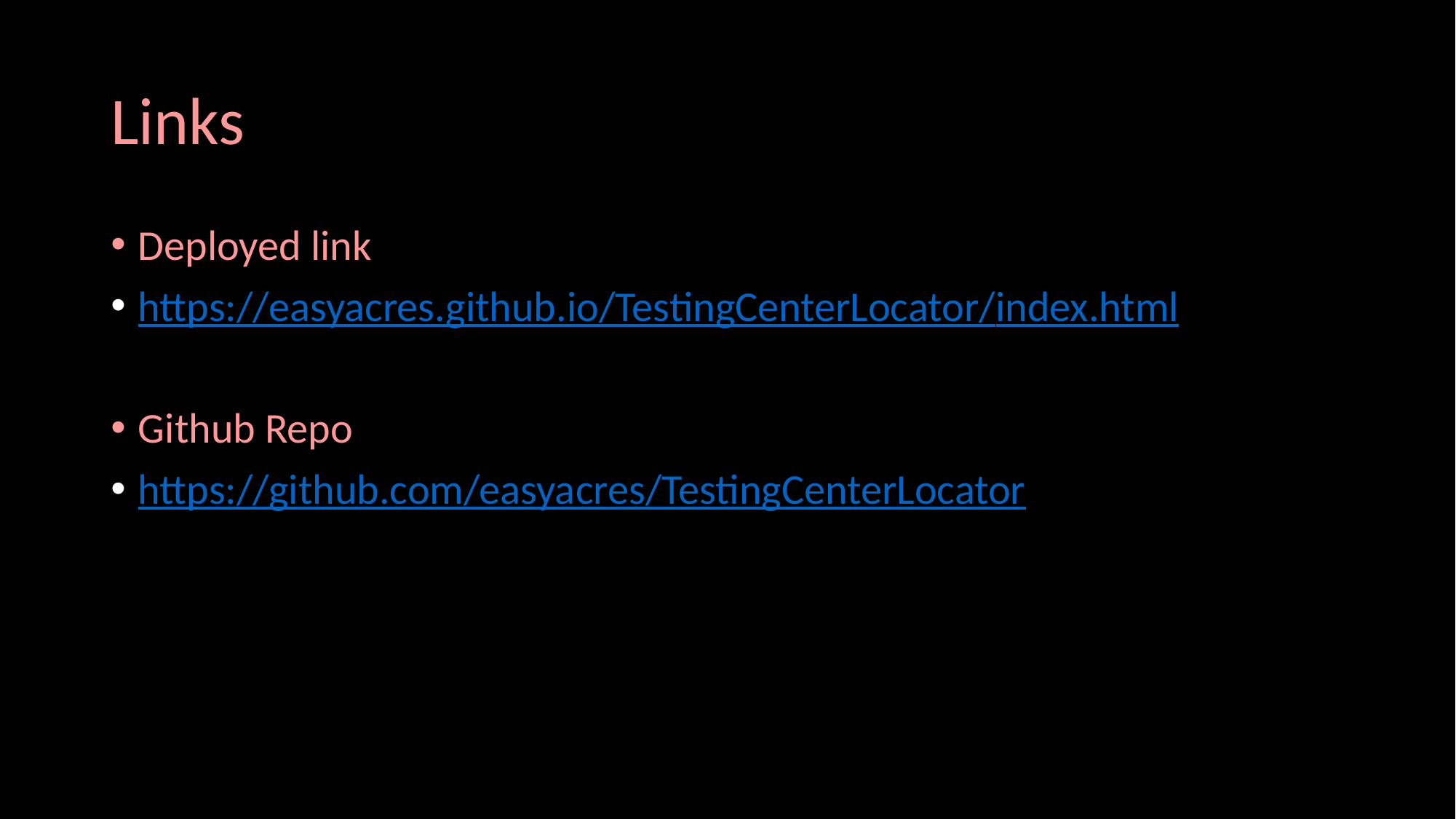

# Links
Deployed link
https://easyacres.github.io/TestingCenterLocator/index.html

Github Repo
https://github.com/easyacres/TestingCenterLocator